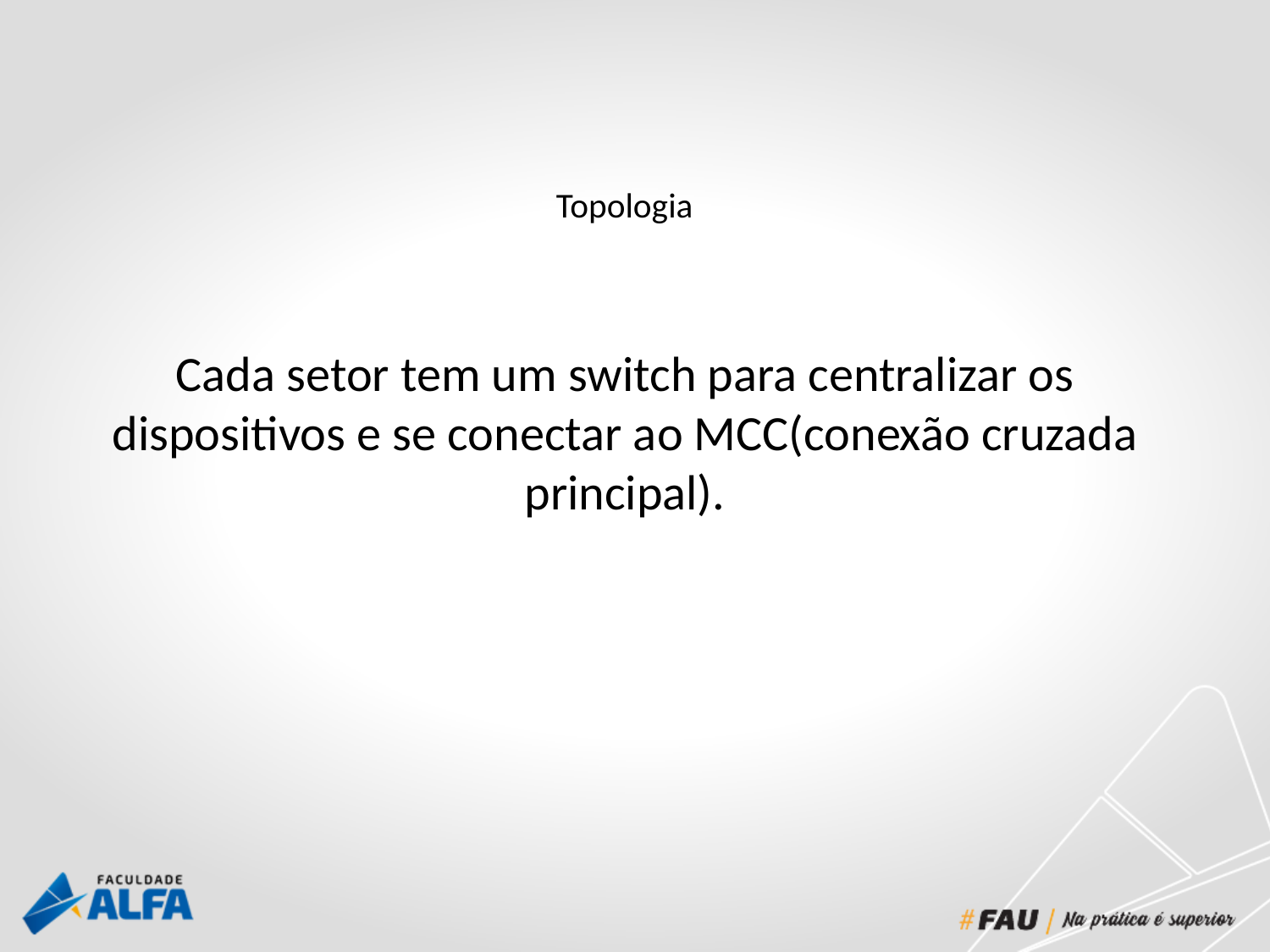

# Topologia
Cada setor tem um switch para centralizar os dispositivos e se conectar ao MCC(conexão cruzada principal).